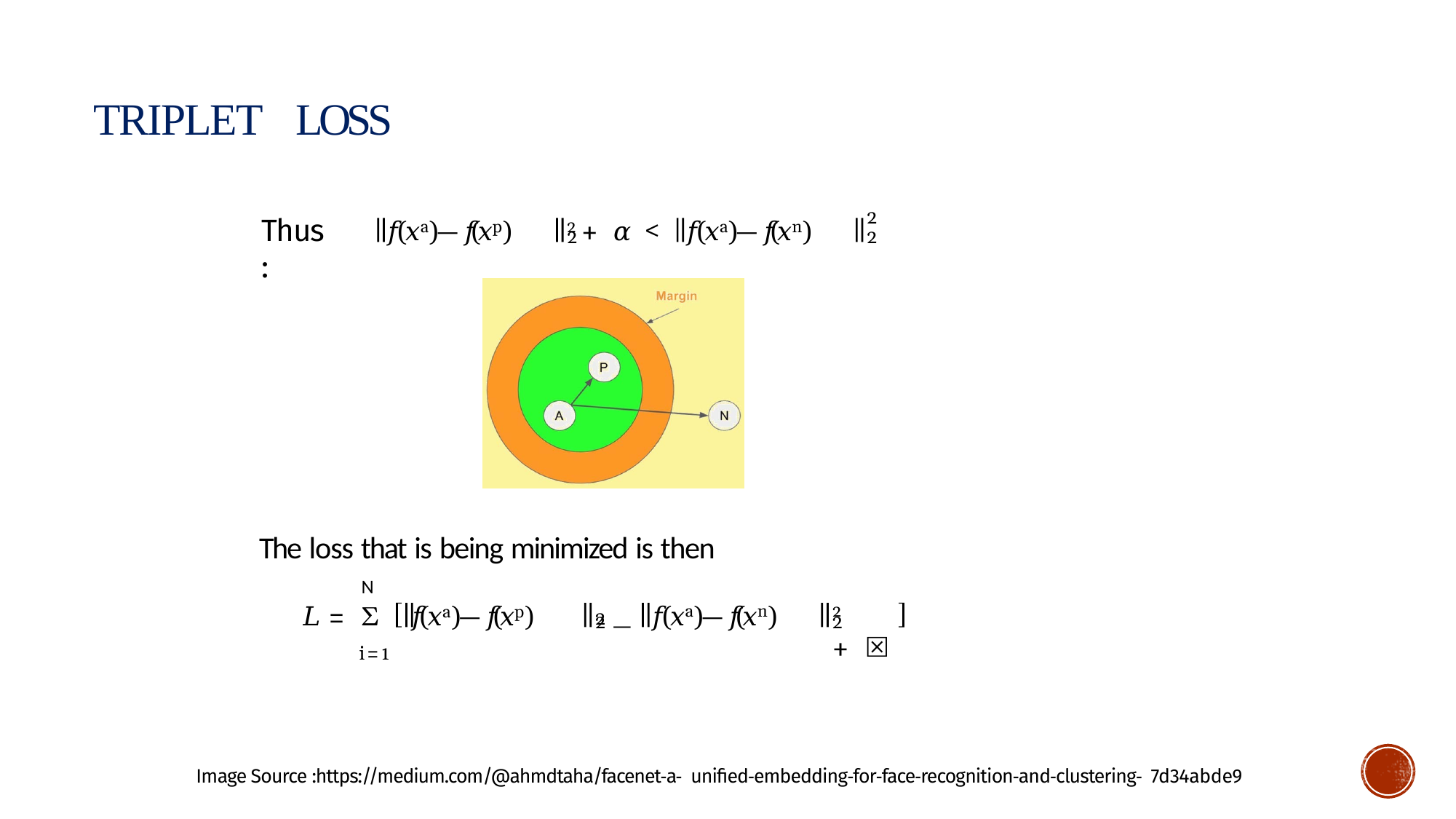

# Triplet   Loss
2
2
<
Thus :
𝑓(𝑥a)— 𝑓(𝑥p)
2 + 𝛼
𝑓(𝑥a)— 𝑓(𝑥n)

2

The loss that is being minimized is then
N
𝐿 = Σ	𝑓(𝑥a)— 𝑓(𝑥p)
i=1
2 —
𝑓(𝑥a)— 𝑓(𝑥n)
2 + 𝛼

2
2
Image Source :https://medium.com/@ahmdtaha/facenet‐a‐  unified‐embedding‐for‐face‐recognition‐and‐clustering‐  7d34abde9